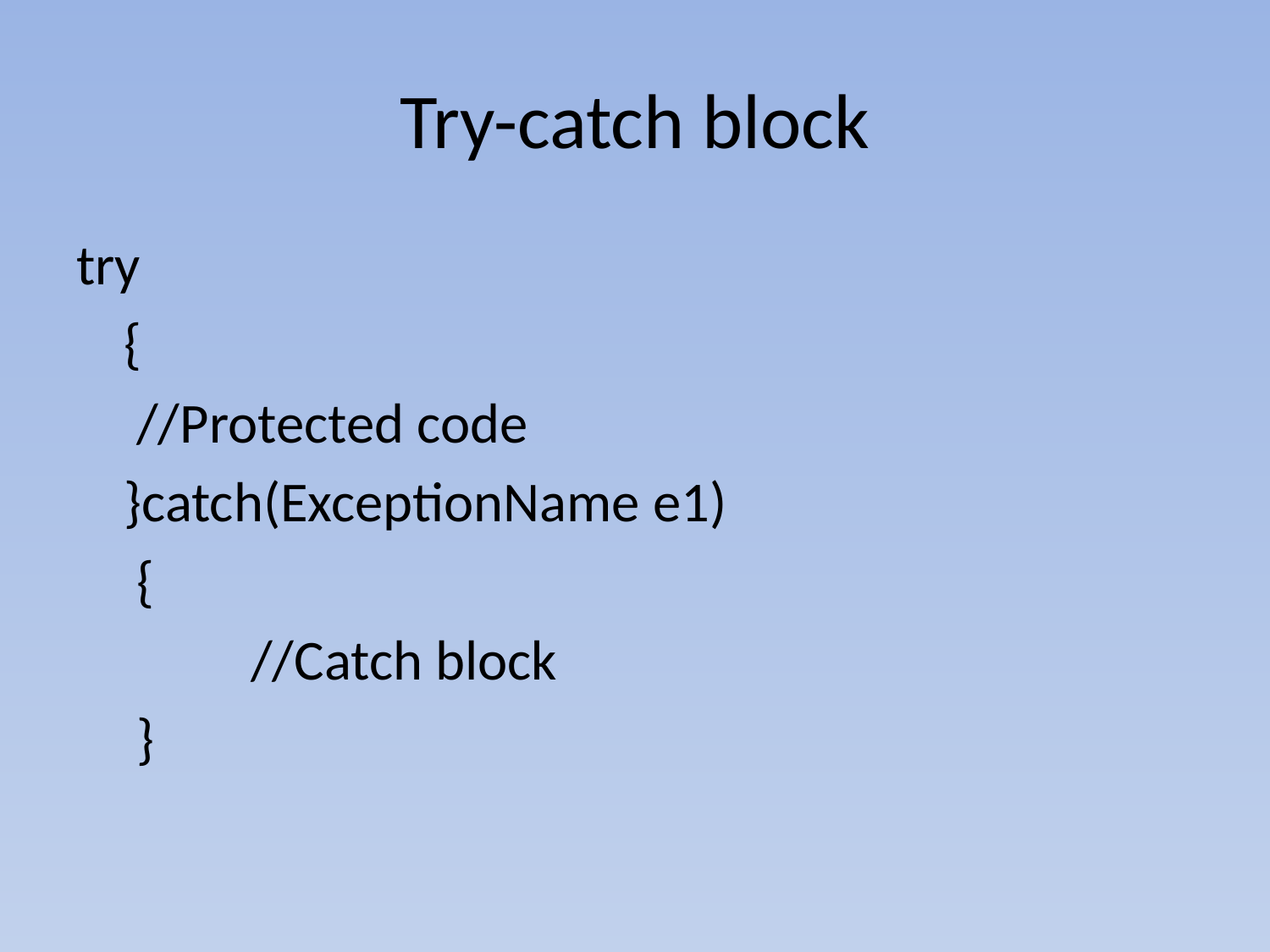

# Try-catch block
try
	{
	 //Protected code
	}catch(ExceptionName e1)
	 {
		//Catch block
	 }